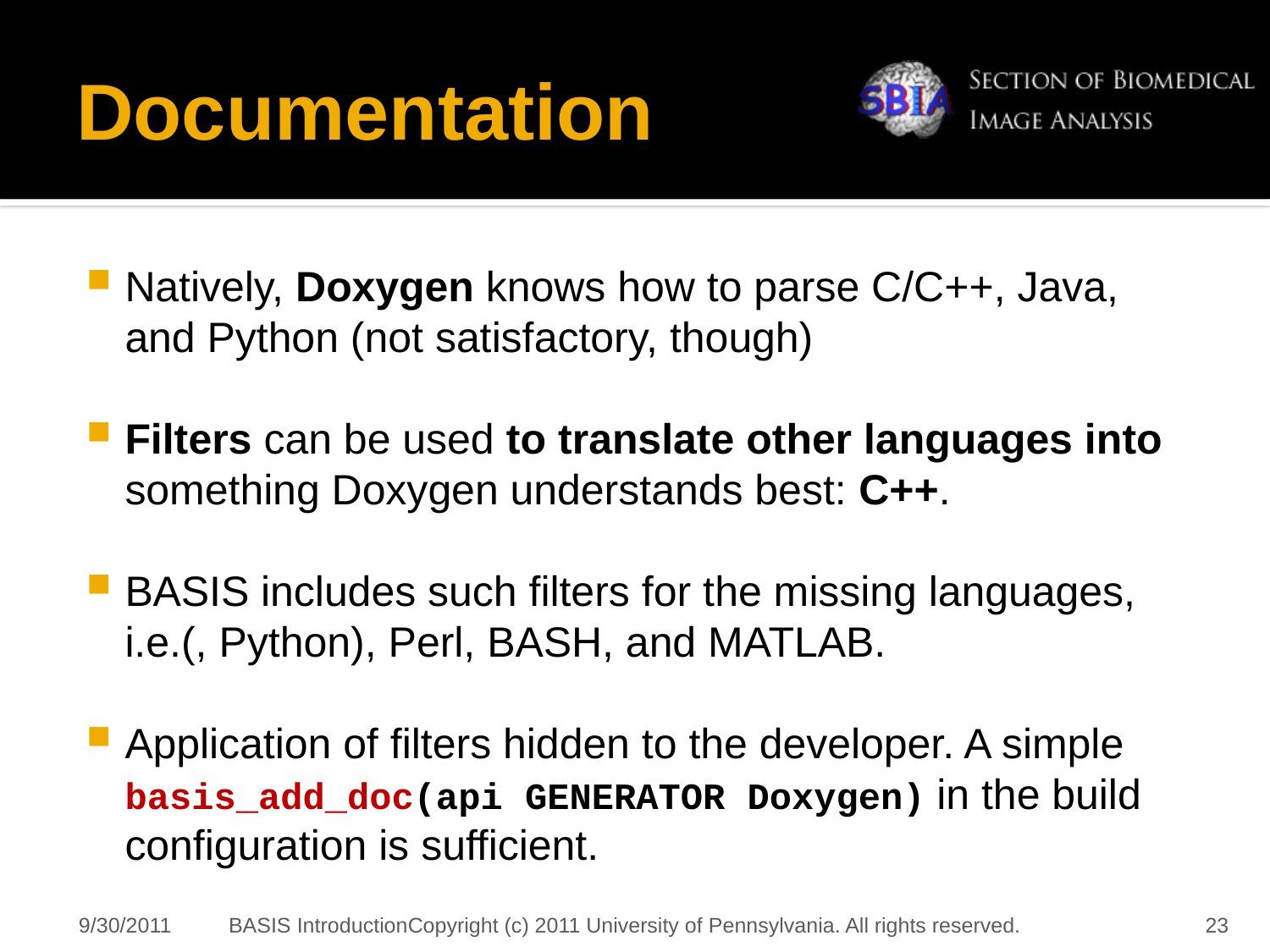

# Documentation
Natively, Doxygen knows how to parse C/C++, Java, and Python (not satisfactory, though)

Filters can be used to translate other languages into something Doxygen understands best: C++.

BASIS includes such filters for the missing languages, i.e.(, Python), Perl, BASH, and MATLAB.

Application of filters hidden to the developer. A simple basis_add_doc(api GENERATOR Doxygen) in the build configuration is sufficient.
9/30/2011
BASIS Introduction	Copyright (c) 2011 University of Pennsylvania. All rights reserved.
23